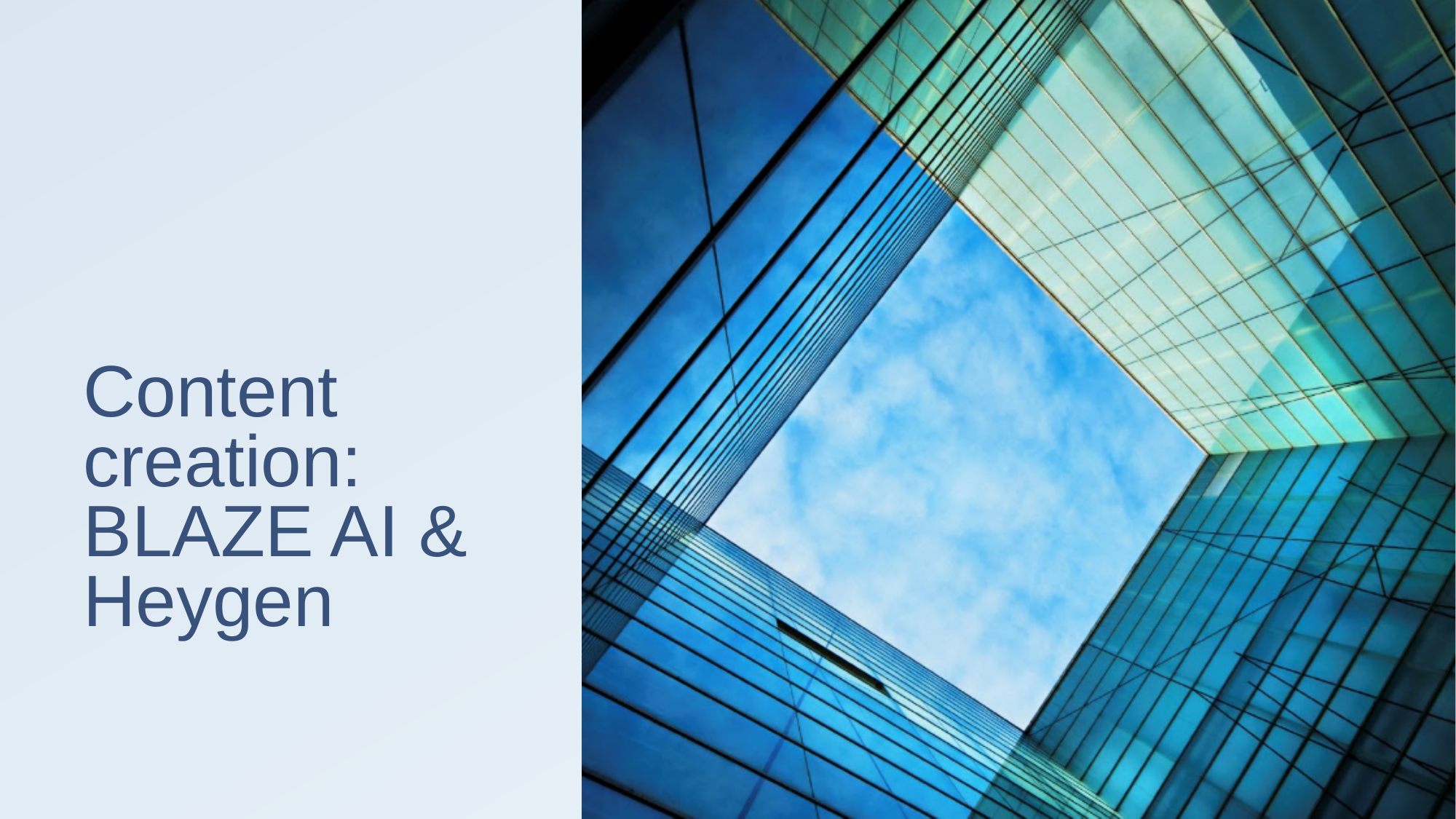

# Content creation: BLAZE AI & Heygen